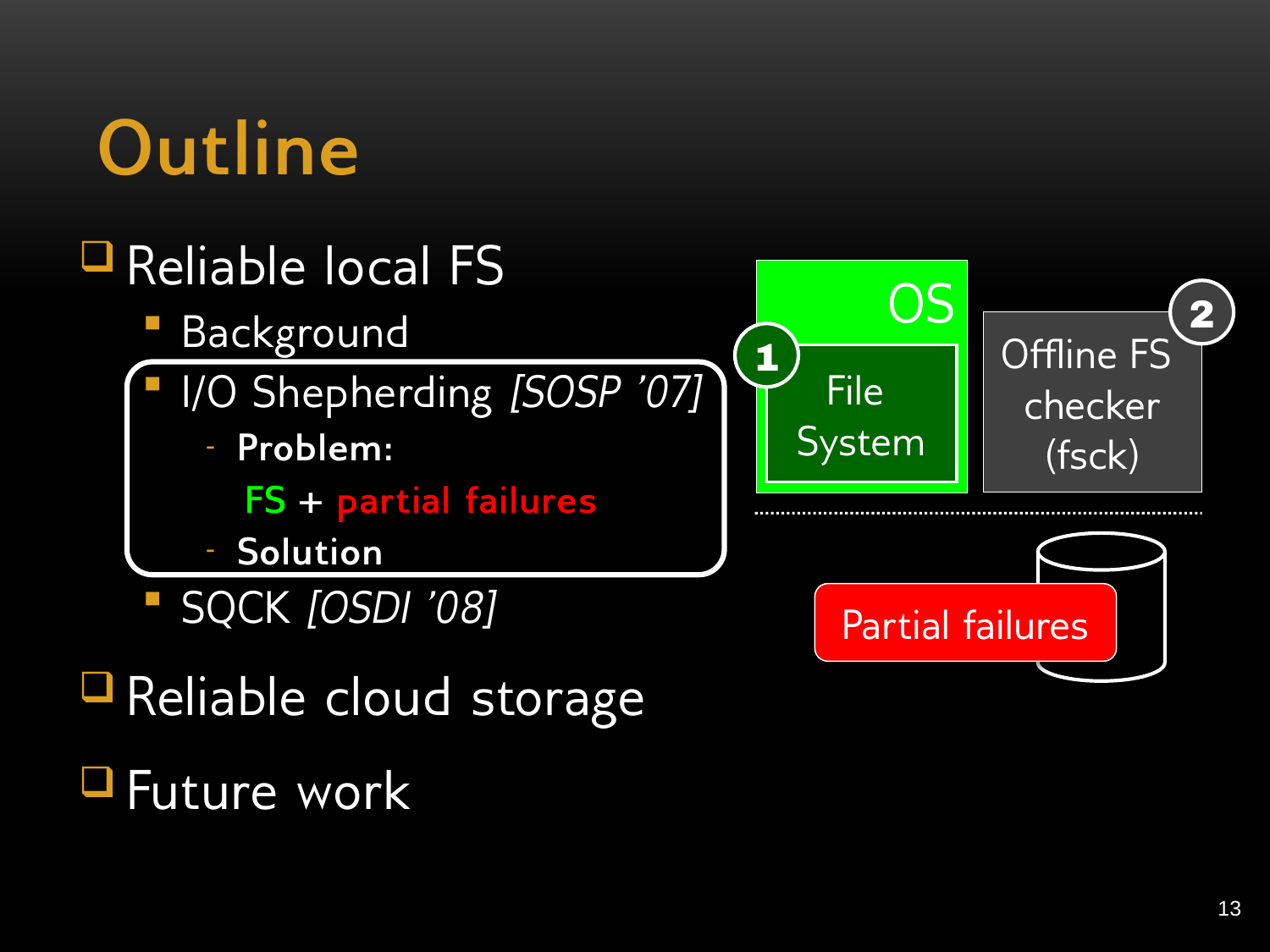

# Outline
Reliable local FS
Background
I/O Shepherding [SOSP ’07]
Problem:
   FS + partial failures
Solution
SQCK [OSDI ’08]
Reliable cloud storage
Future work
OS
2
Offline FS
checker
(fsck)
1
File
System

Partial failures
13